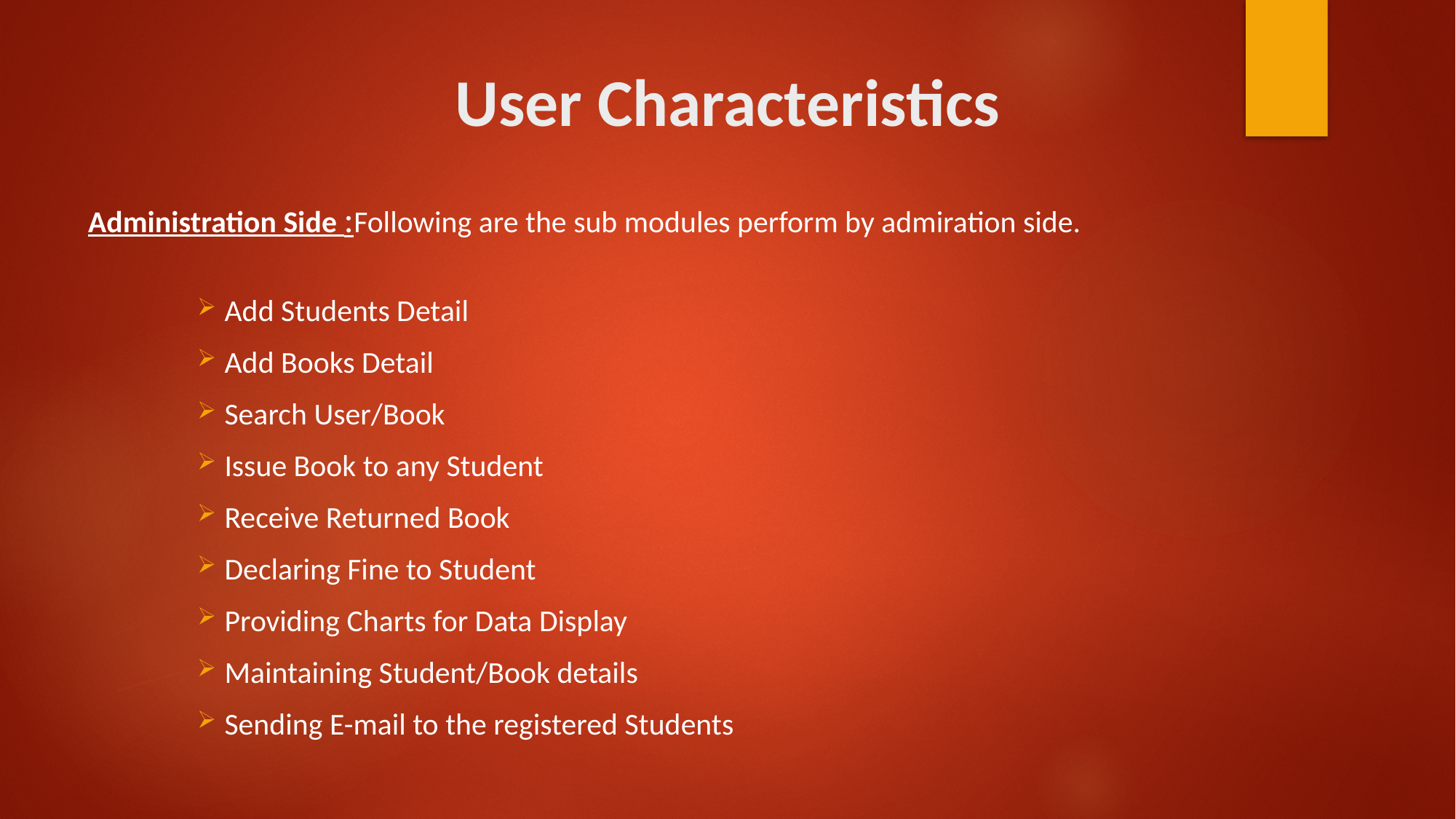

# User Characteristics
Administration Side :Following are the sub modules perform by admiration side.
Add Students Detail
Add Books Detail
Search User/Book
Issue Book to any Student
Receive Returned Book
Declaring Fine to Student
Providing Charts for Data Display
Maintaining Student/Book details
Sending E-mail to the registered Students